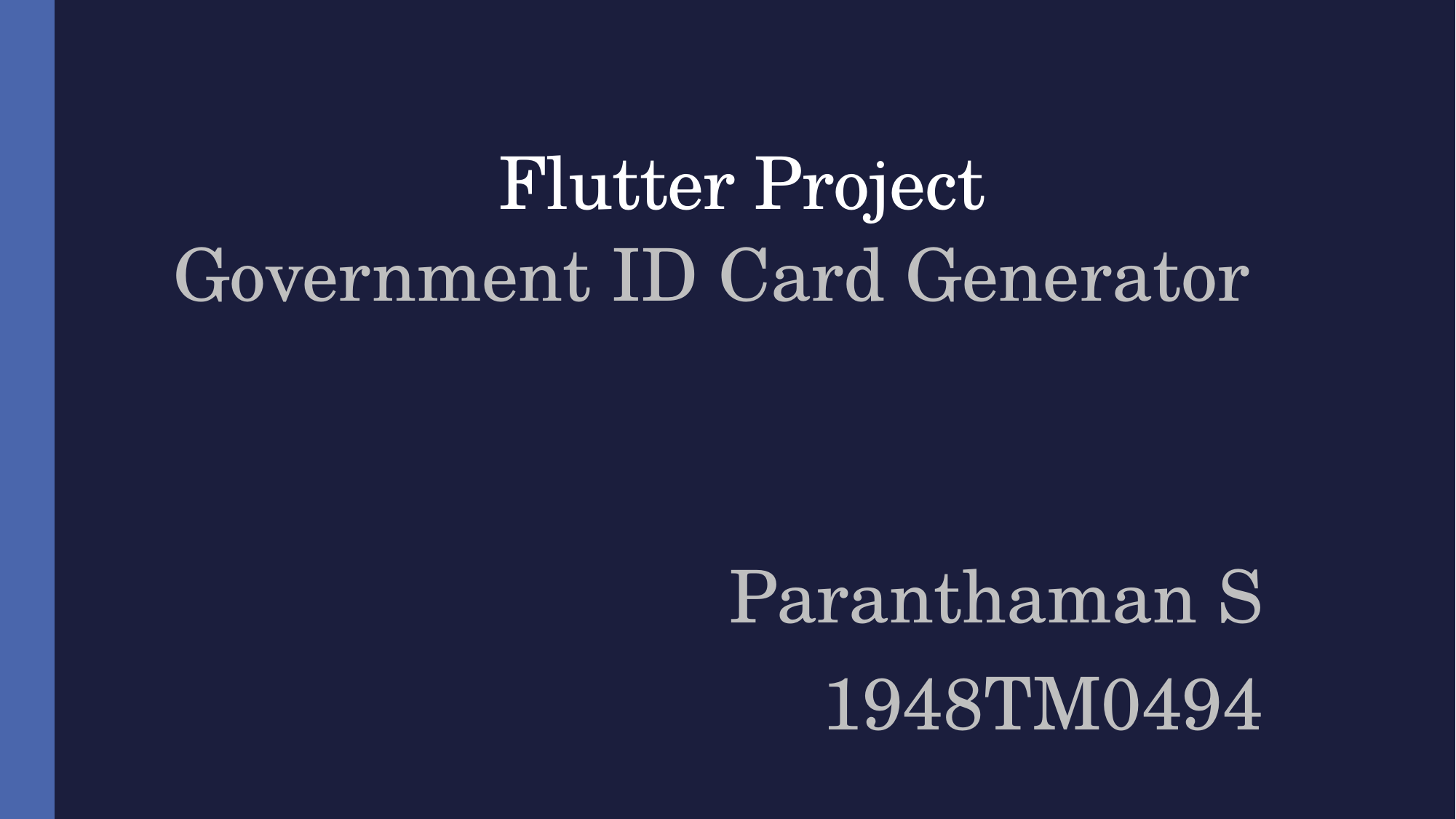

# Flutter Project
Government ID Card Generator

Paranthaman S
1948TM0494